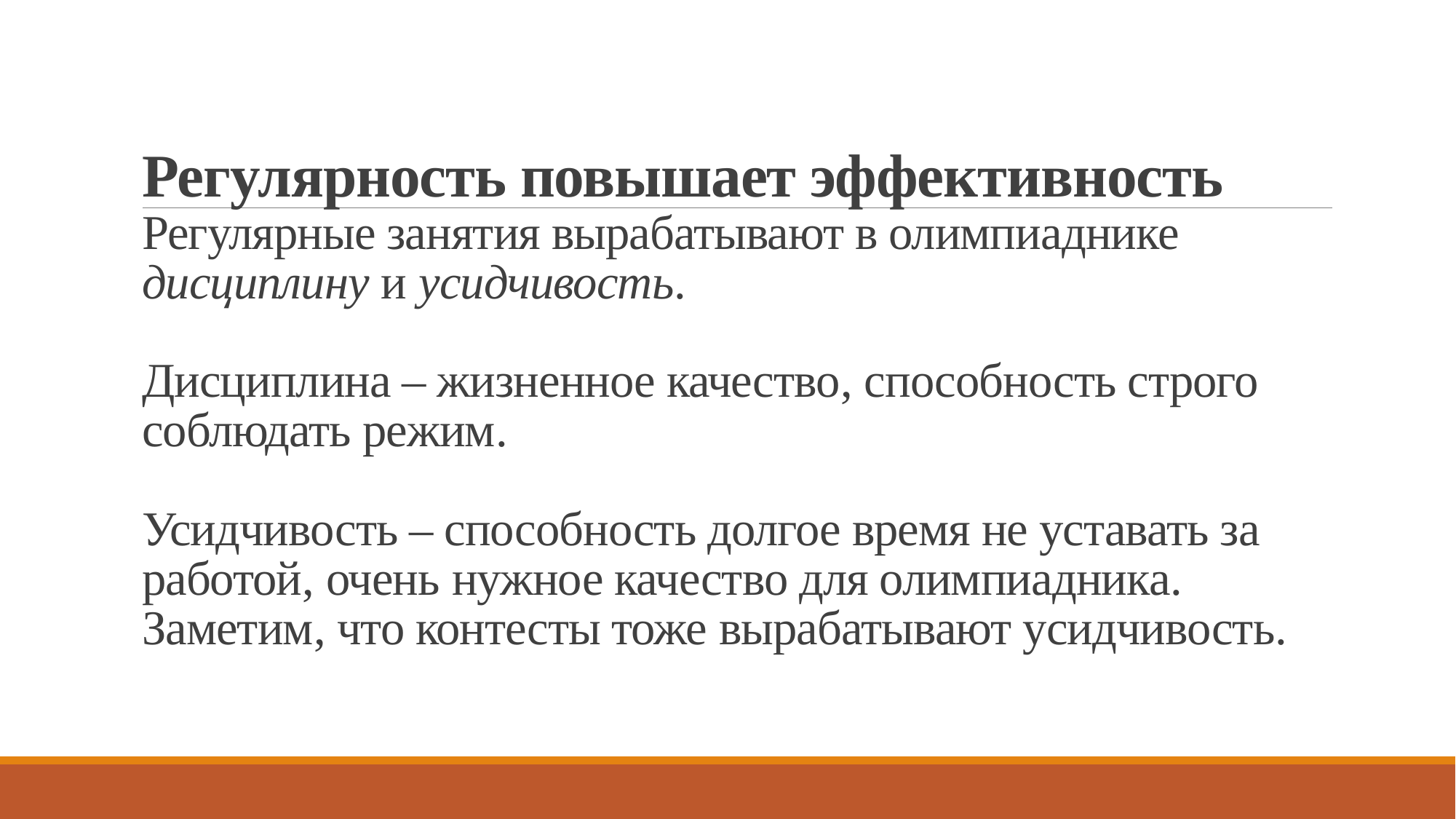

# Регулярность повышает эффективность Регулярные занятия вырабатывают в олимпиаднике дисциплину и усидчивость. Дисциплина – жизненное качество, способность строго соблюдать режим. Усидчивость – способность долгое время не уставать за работой, очень нужное качество для олимпиадника. Заметим, что контесты тоже вырабатывают усидчивость.